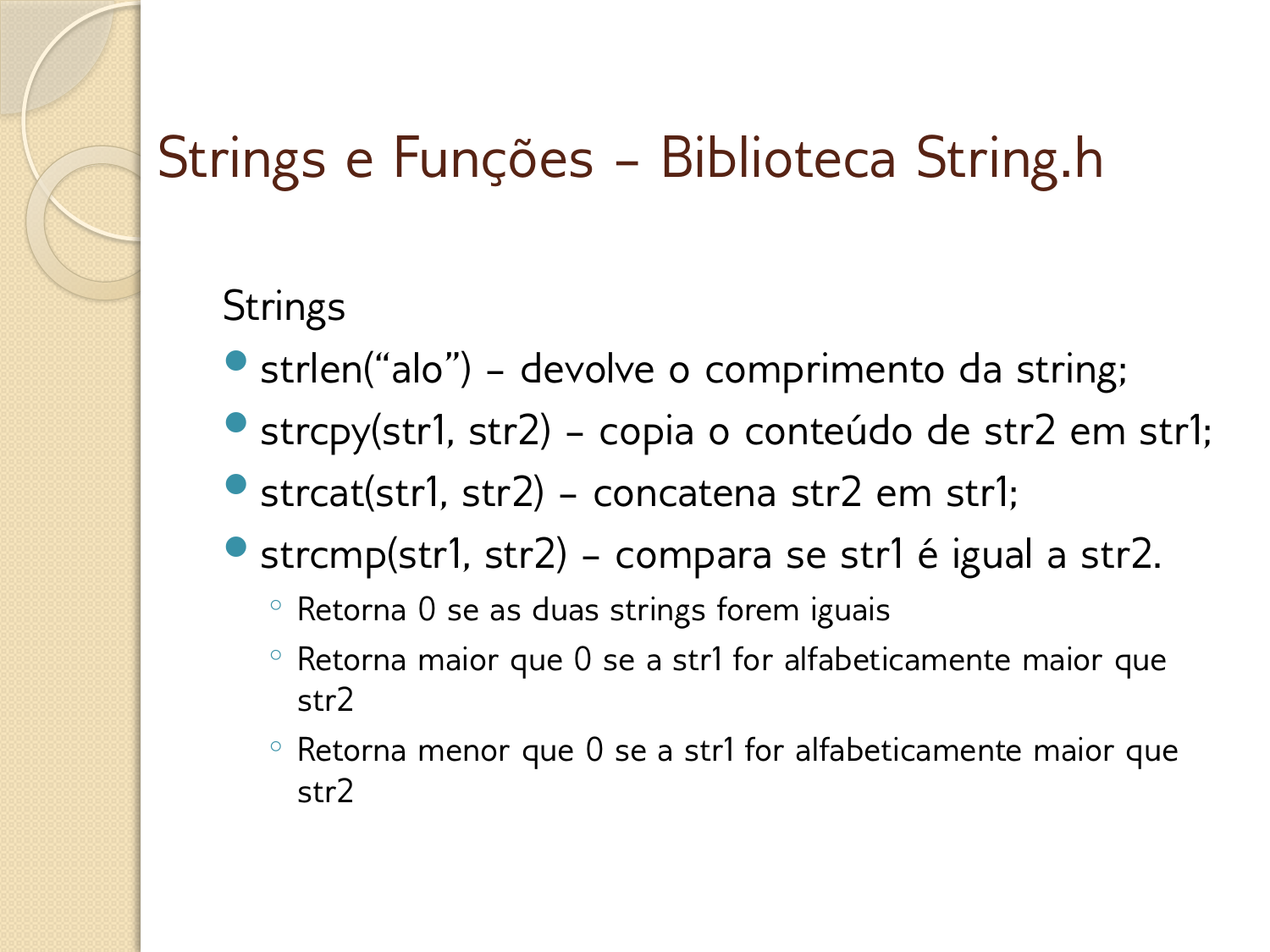

# Strings e Funções – Biblioteca String.h

Strings
strlen(“alo”) – devolve o comprimento da string;
strcpy(str1, str2) – copia o conteúdo de str2 em str1;
strcat(str1, str2) – concatena str2 em str1;
strcmp(str1, str2) – compara se str1 é igual a str2.
Retorna 0 se as duas strings forem iguais
Retorna maior que 0 se a str1 for alfabeticamente maior que str2
Retorna menor que 0 se a str1 for alfabeticamente maior que str2